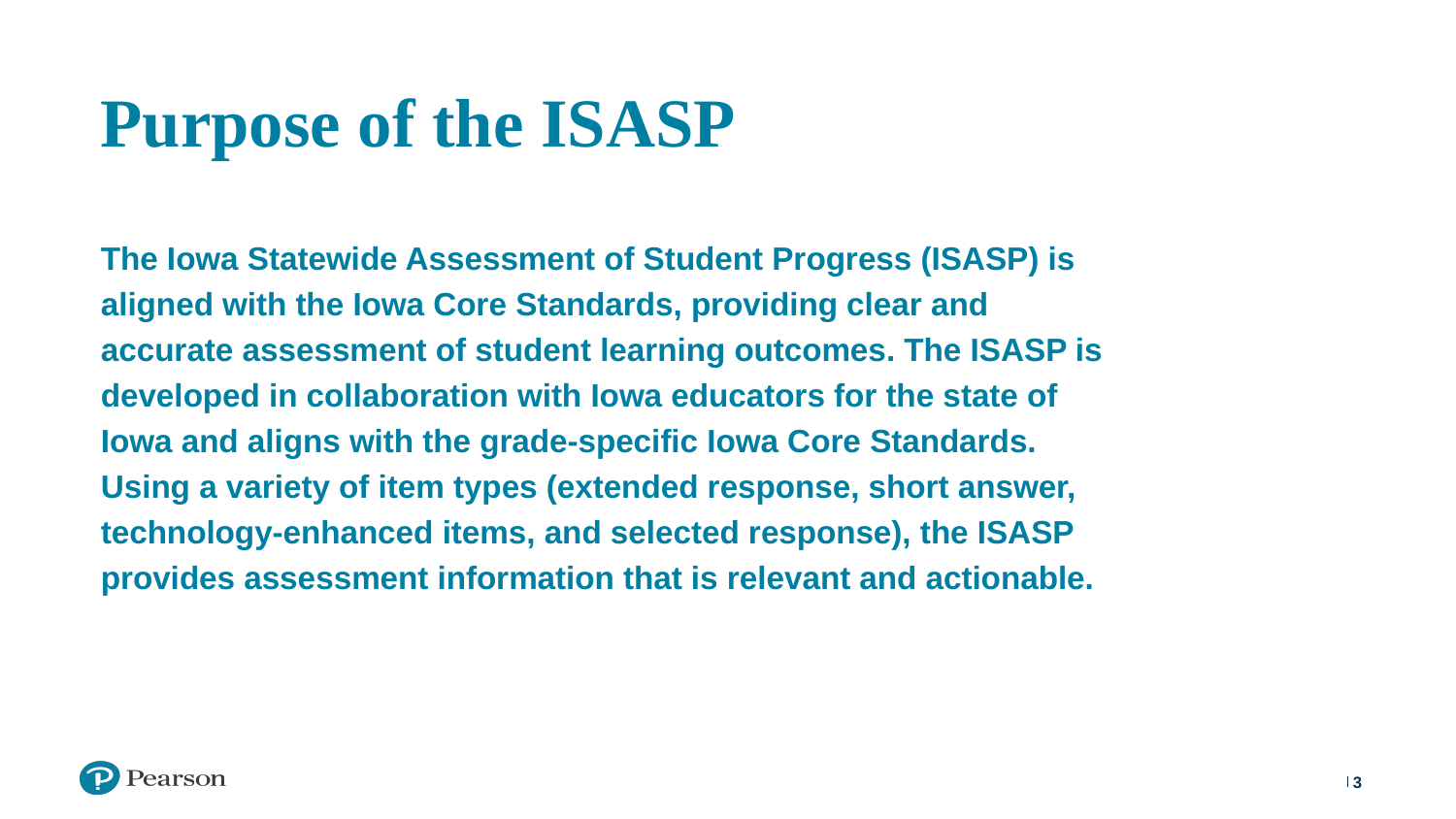

# Purpose of the ISASP
The Iowa Statewide Assessment of Student Progress (ISASP) is aligned with the Iowa Core Standards, providing clear and accurate assessment of student learning outcomes. The ISASP is developed in collaboration with Iowa educators for the state of Iowa and aligns with the grade-specific Iowa Core Standards. Using a variety of item types (extended response, short answer, technology-enhanced items, and selected response), the ISASP provides assessment information that is relevant and actionable.
3